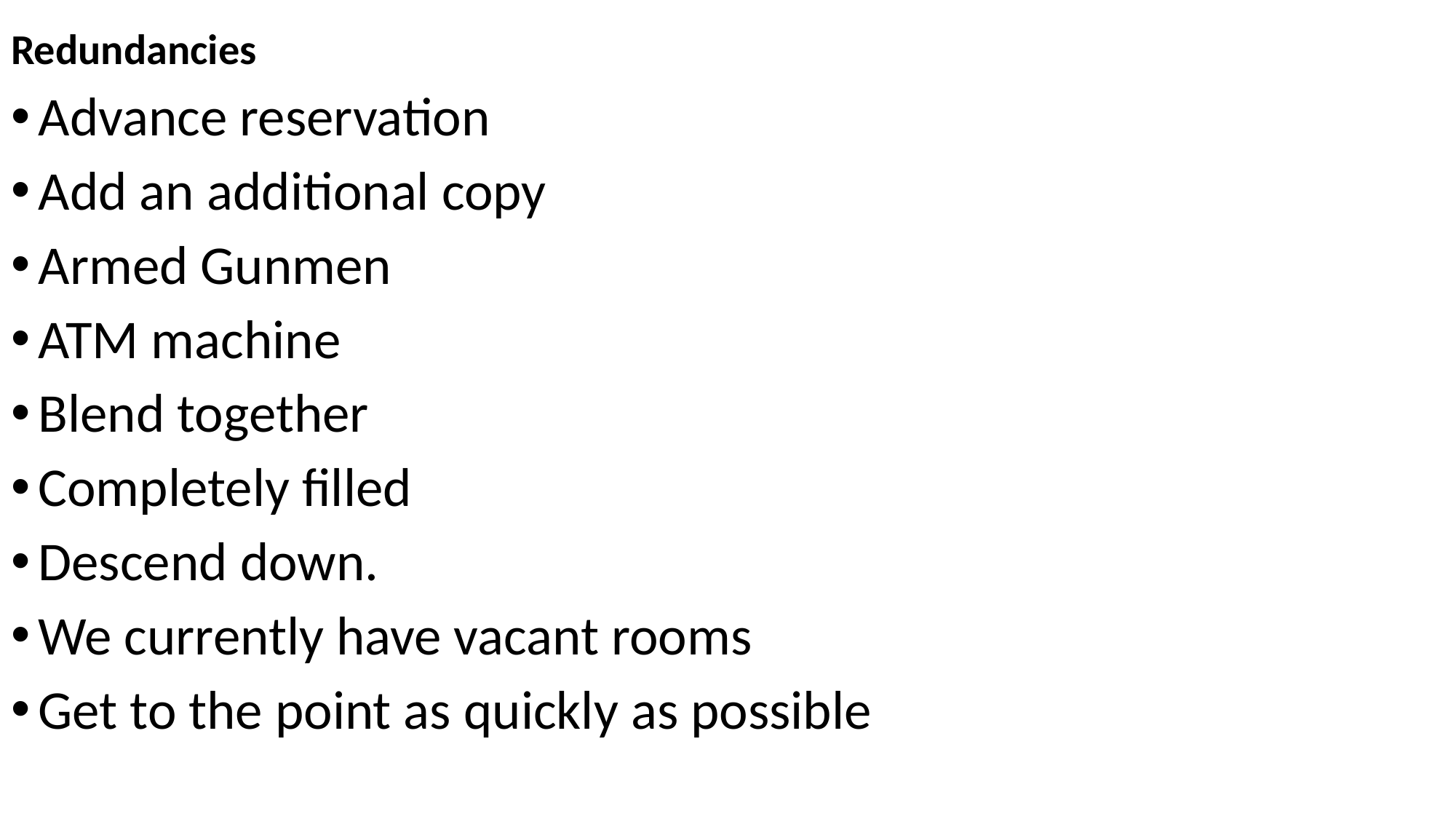

Redundancies
Advance reservation
Add an additional copy
Armed Gunmen
ATM machine
Blend together
Completely filled
Descend down.
We currently have vacant rooms
Get to the point as quickly as possible

#